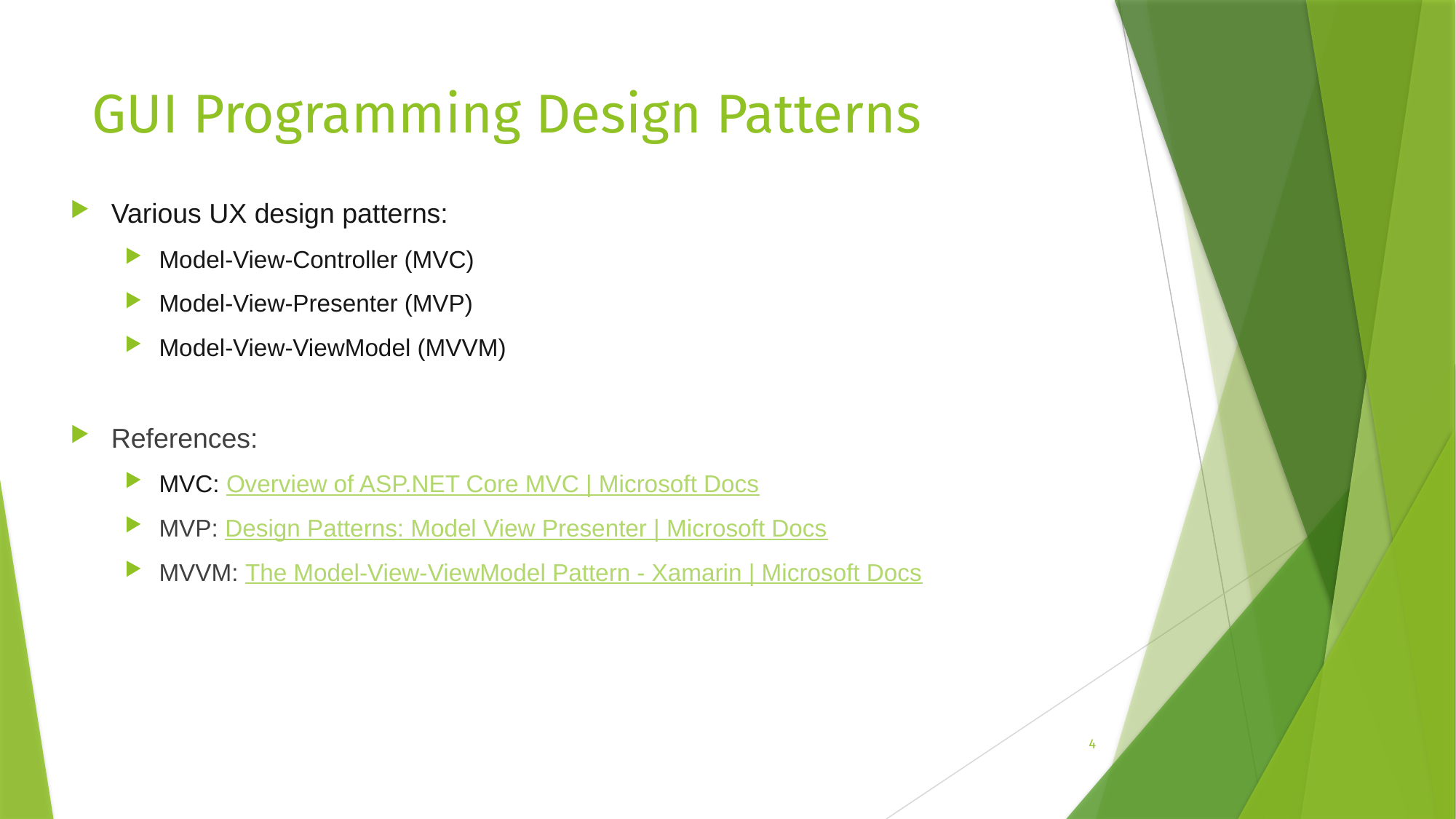

# GUI Programming Design Patterns
Various UX design patterns:
Model-View-Controller (MVC)
Model-View-Presenter (MVP)
Model-View-ViewModel (MVVM)

References:
MVC: Overview of ASP.NET Core MVC | Microsoft Docs
MVP: Design Patterns: Model View Presenter | Microsoft Docs
MVVM: The Model-View-ViewModel Pattern - Xamarin | Microsoft Docs
4